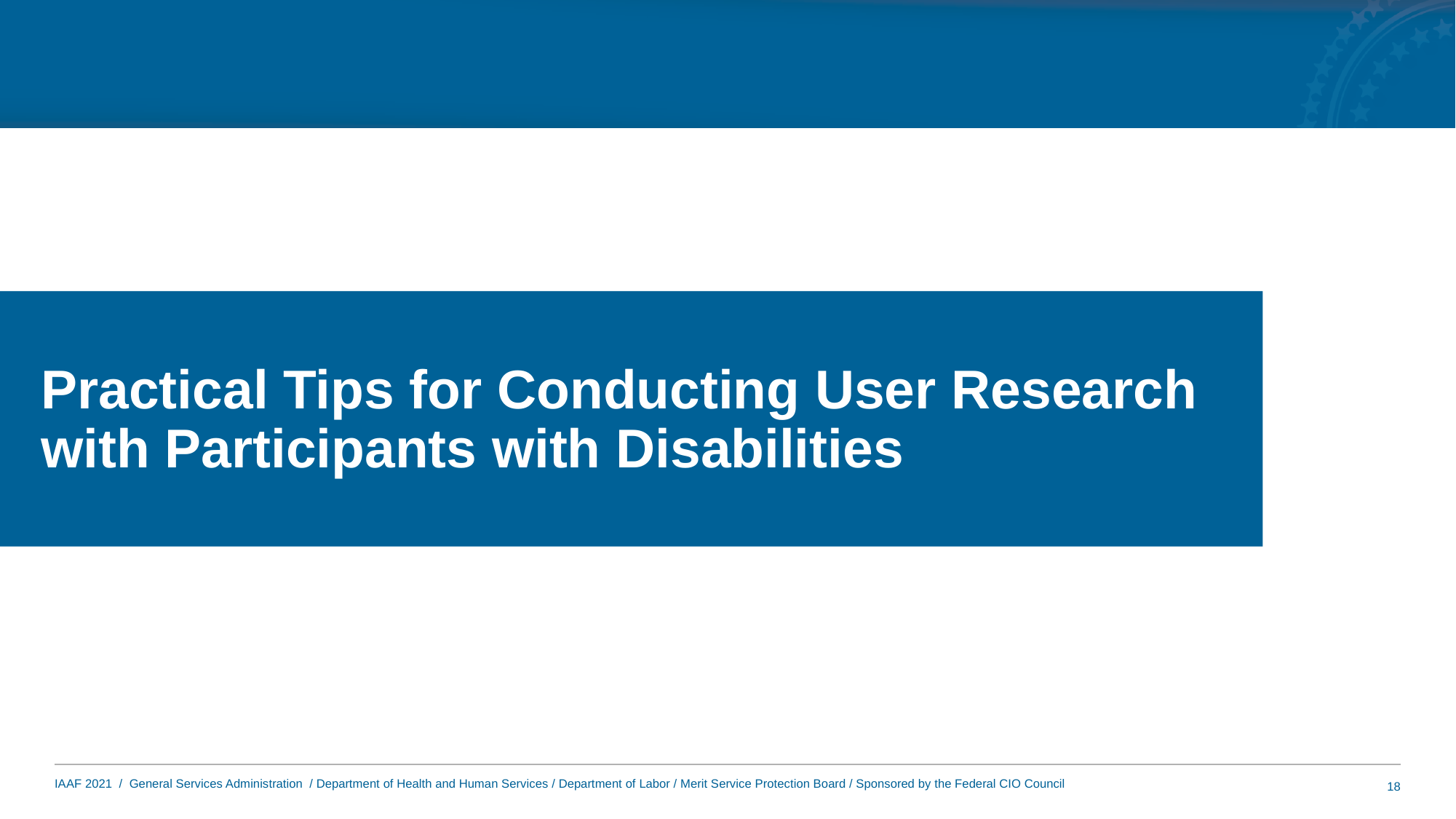

# Practical Tips for Conducting User Research with Participants with Disabilities
18